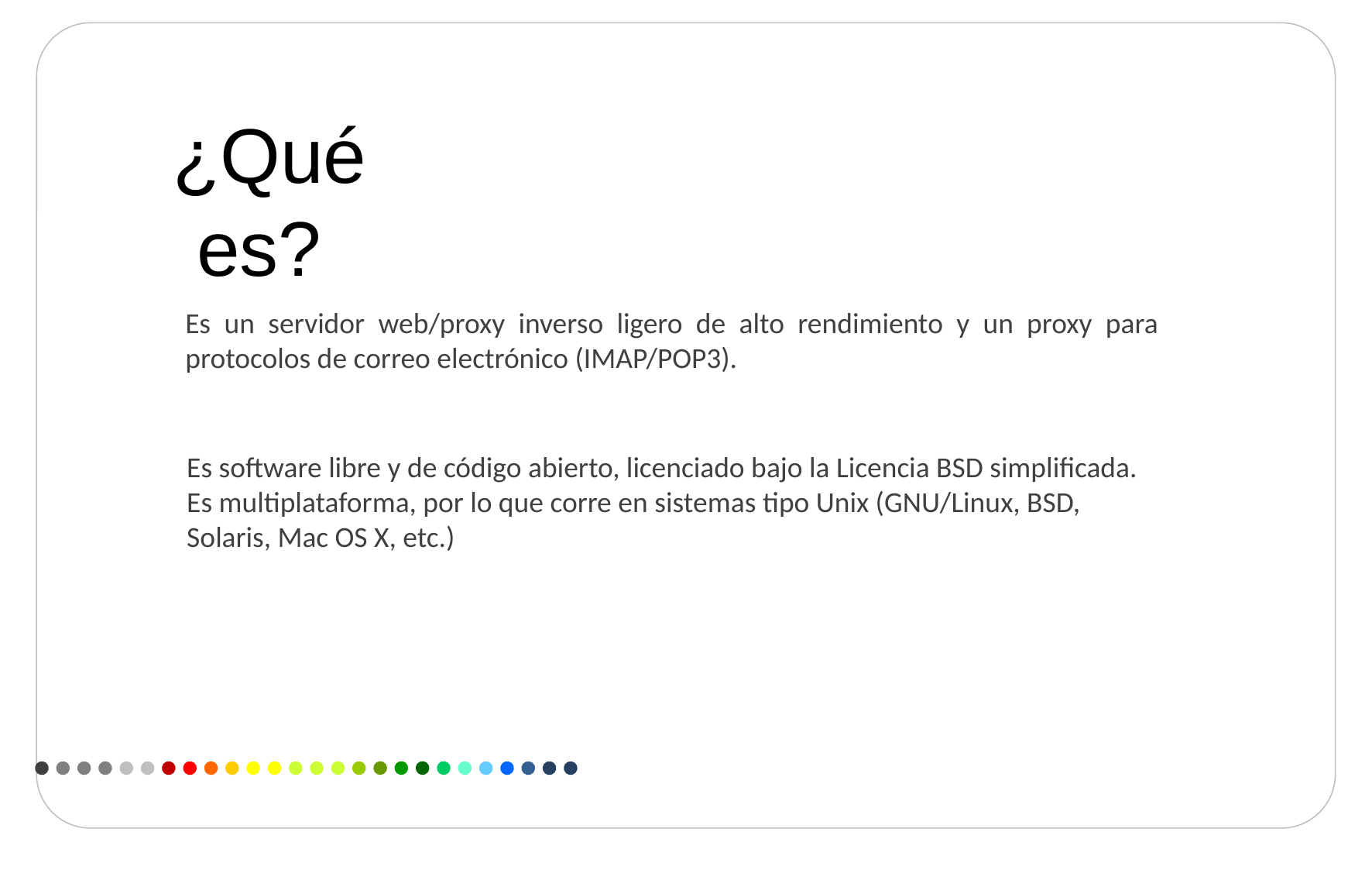

¿Qué es?
Es un servidor web/proxy inverso ligero de alto rendimiento y un proxy para protocolos de correo electrónico (IMAP/POP3).
Es software libre y de código abierto, licenciado bajo la Licencia BSD simplificada. Es multiplataforma, por lo que corre en sistemas tipo Unix (GNU/Linux, BSD, Solaris, Mac OS X, etc.)